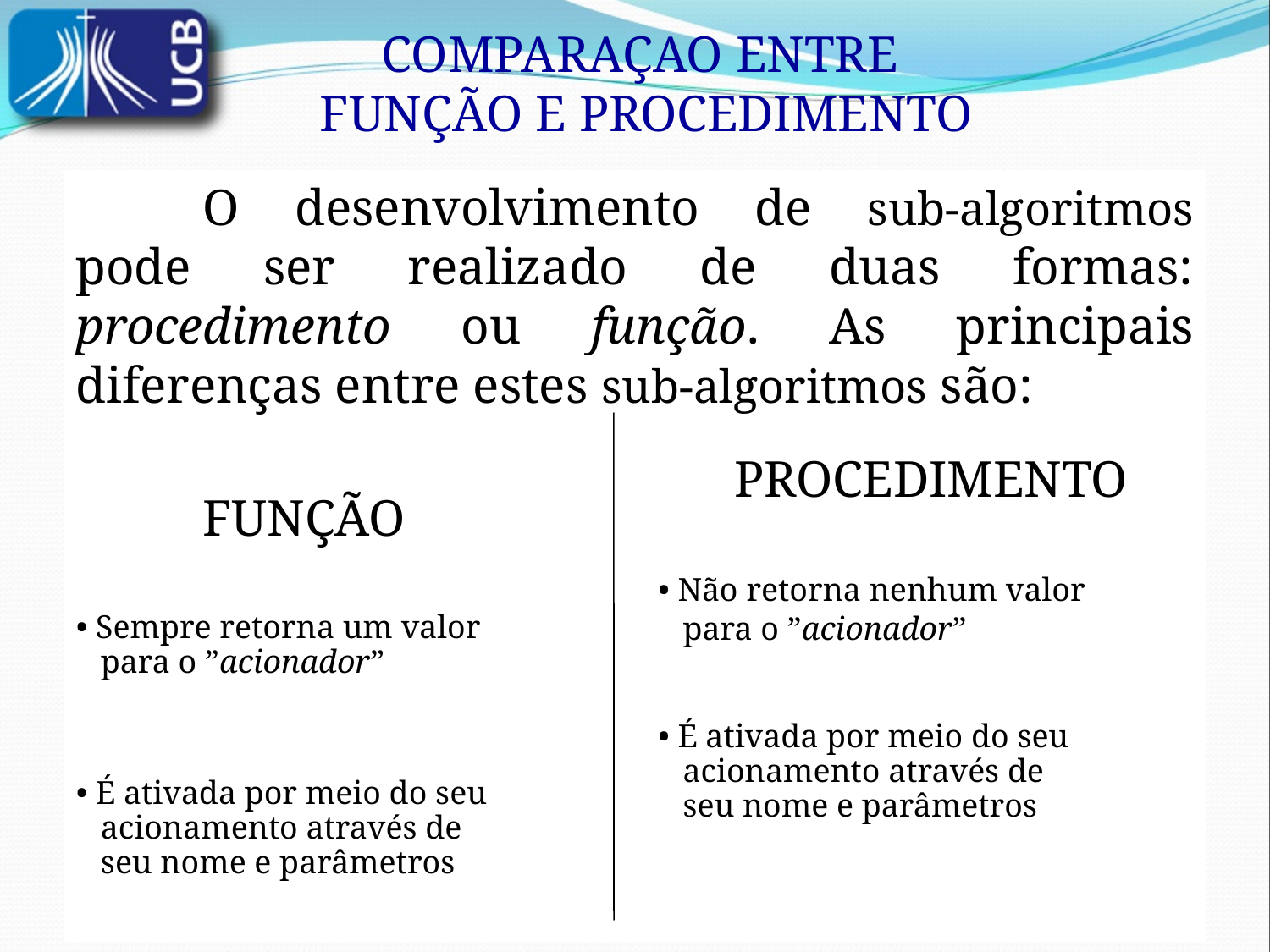

COMPARAÇAO ENTRE
FUNÇÃO E PROCEDIMENTO
	O desenvolvimento de sub-algoritmos pode ser realizado de duas formas: procedimento ou função. As principais diferenças entre estes sub-algoritmos são:

	FUNÇÃO

• Sempre retorna um valor
   para o ”acionador”

• É ativada por meio do seu
   acionamento através de
   seu nome e parâmetros

PROCEDIMENTO

• Não retorna nenhum valor
   para o ”acionador”

• É ativada por meio do seu
   acionamento através de
   seu nome e parâmetros
15/9/2009
Algoritmo e Programação
31